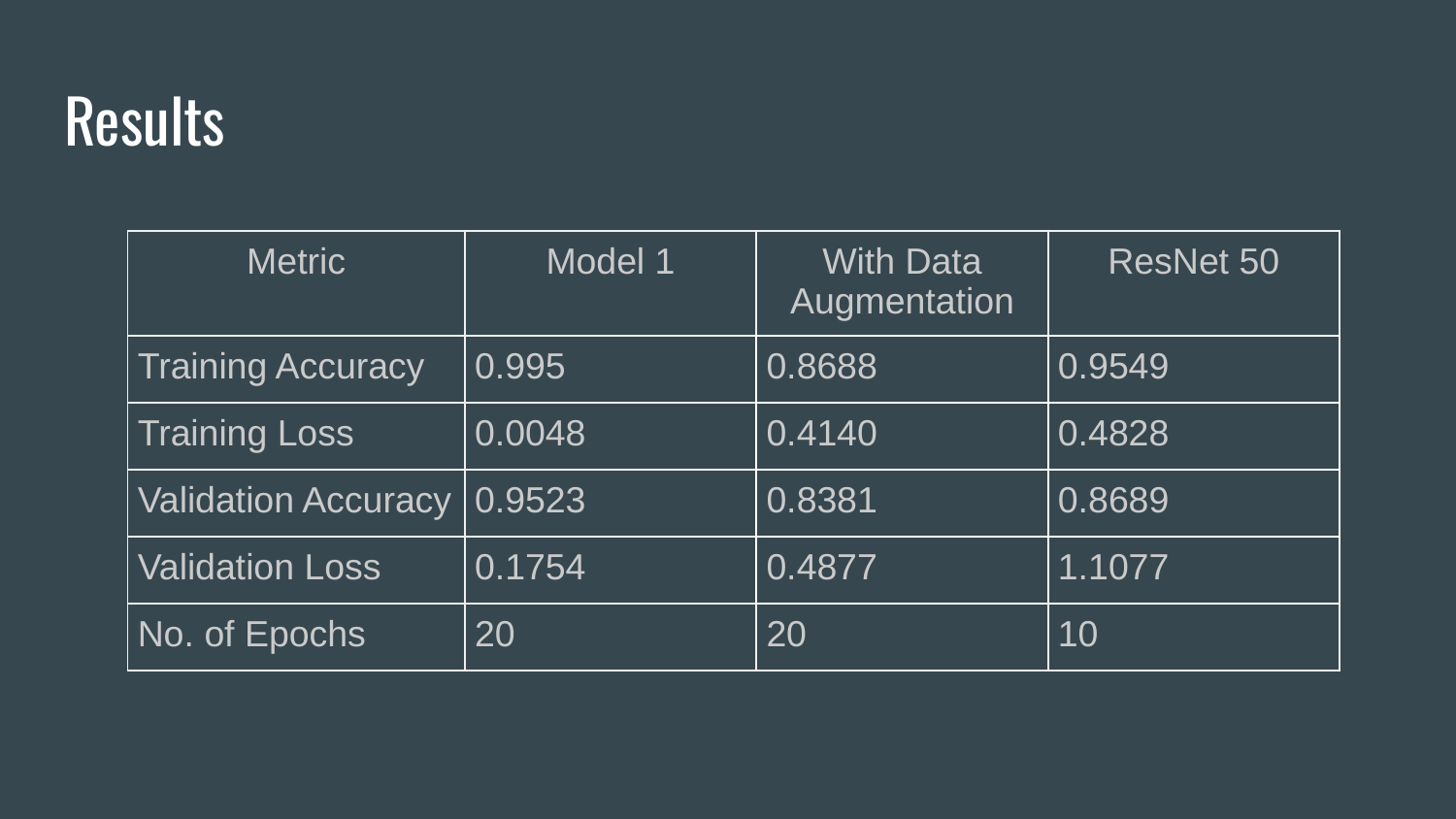

# Results
| Metric | Model 1 | With Data Augmentation | ResNet 50 |
| --- | --- | --- | --- |
| Training Accuracy | 0.995 | 0.8688 | 0.9549 |
| Training Loss | 0.0048 | 0.4140 | 0.4828 |
| Validation Accuracy | 0.9523 | 0.8381 | 0.8689 |
| Validation Loss | 0.1754 | 0.4877 | 1.1077 |
| No. of Epochs | 20 | 20 | 10 |